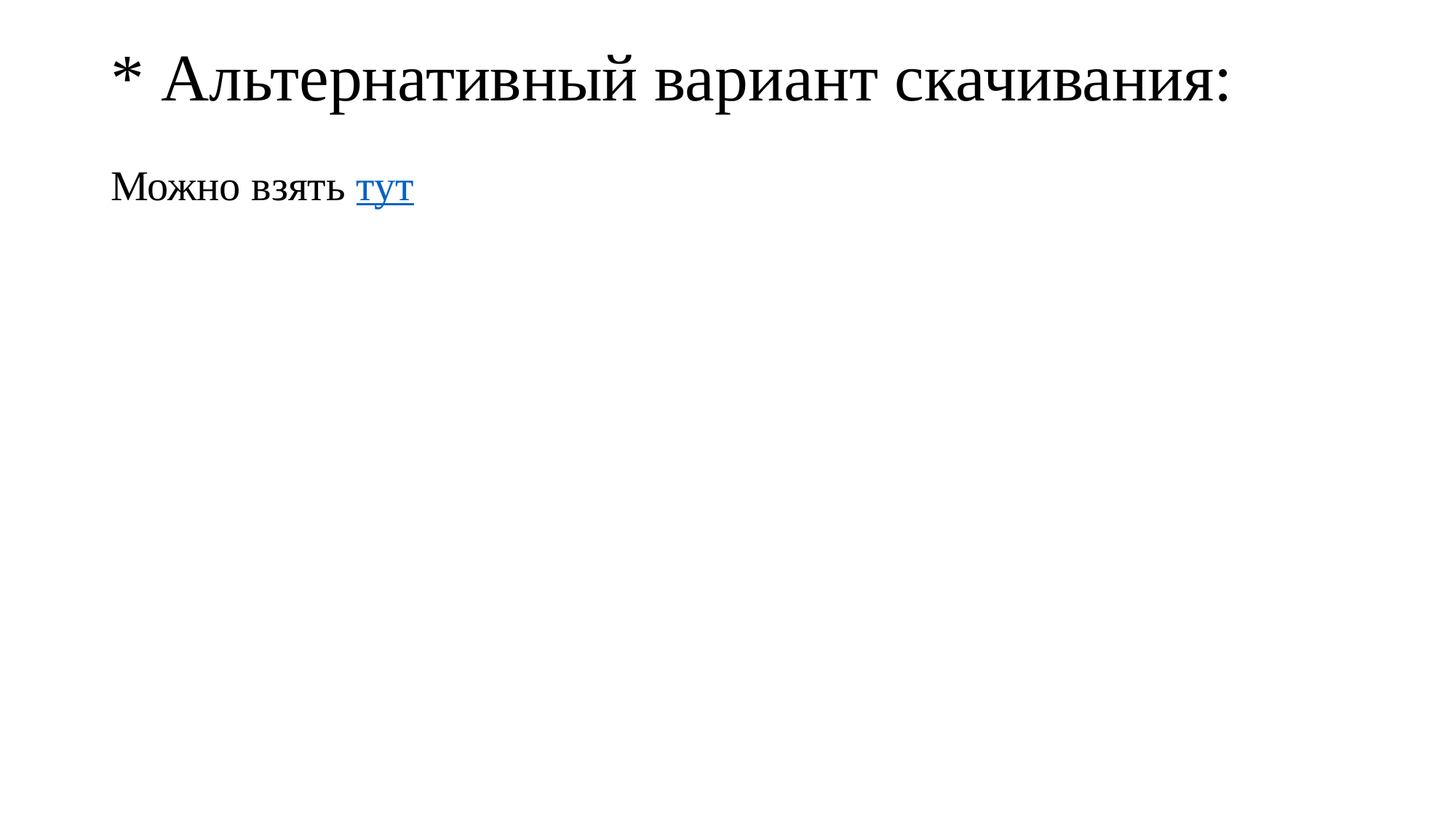

# * Альтернативный вариант скачивания:
Можно взять тут